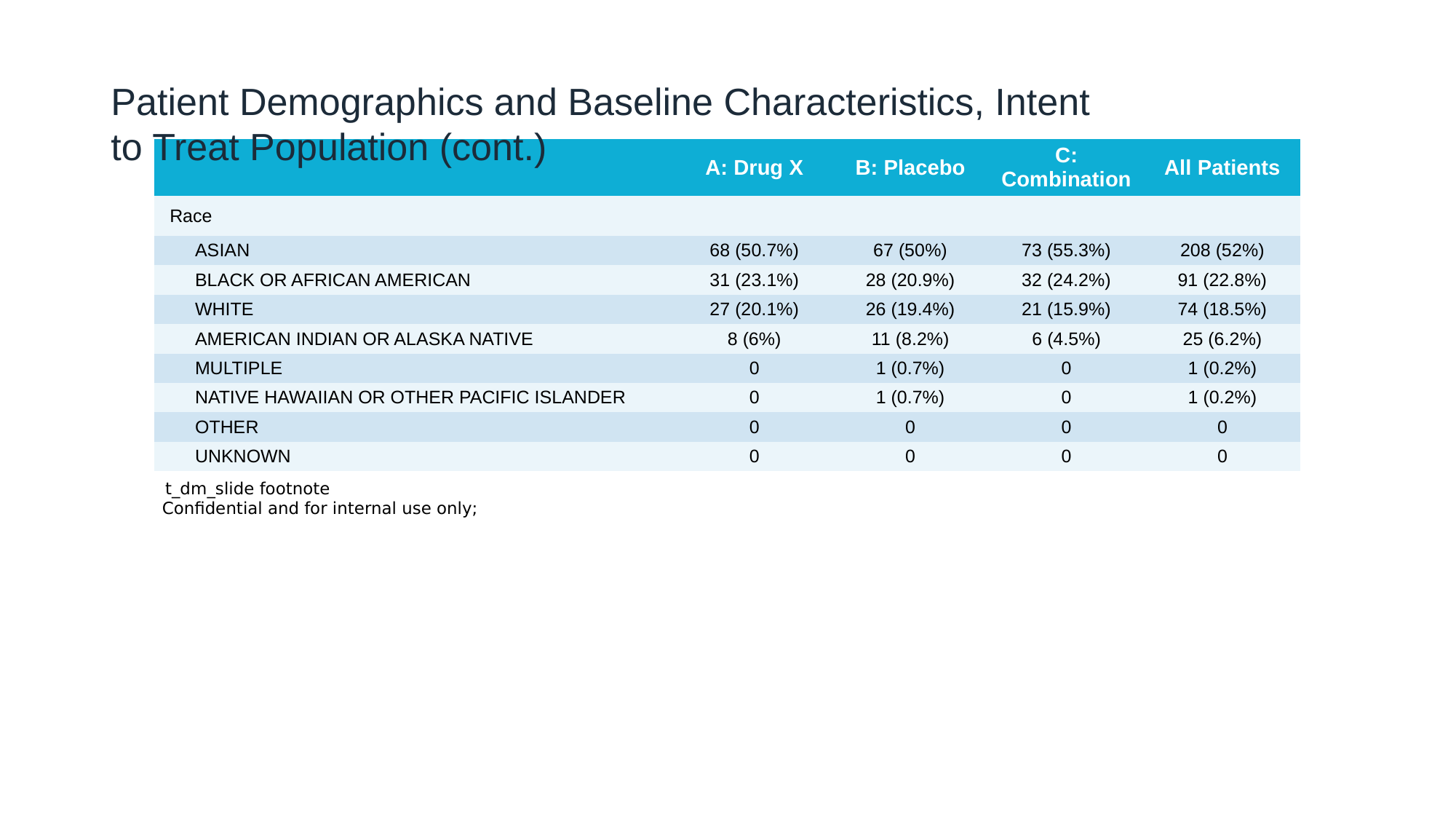

# Patient Demographics and Baseline Characteristics, Intent
to Treat Population (cont.)
|  | A: Drug X | B: Placebo | C: Combination | All Patients |
| --- | --- | --- | --- | --- |
| Race |  |  |  |  |
| ASIAN | 68 (50.7%) | 67 (50%) | 73 (55.3%) | 208 (52%) |
| BLACK OR AFRICAN AMERICAN | 31 (23.1%) | 28 (20.9%) | 32 (24.2%) | 91 (22.8%) |
| WHITE | 27 (20.1%) | 26 (19.4%) | 21 (15.9%) | 74 (18.5%) |
| AMERICAN INDIAN OR ALASKA NATIVE | 8 (6%) | 11 (8.2%) | 6 (4.5%) | 25 (6.2%) |
| MULTIPLE | 0 | 1 (0.7%) | 0 | 1 (0.2%) |
| NATIVE HAWAIIAN OR OTHER PACIFIC ISLANDER | 0 | 1 (0.7%) | 0 | 1 (0.2%) |
| OTHER | 0 | 0 | 0 | 0 |
| UNKNOWN | 0 | 0 | 0 | 0 |
| t\_dm\_slide footnote Confidential and for internal use only; |  |  |  |  |